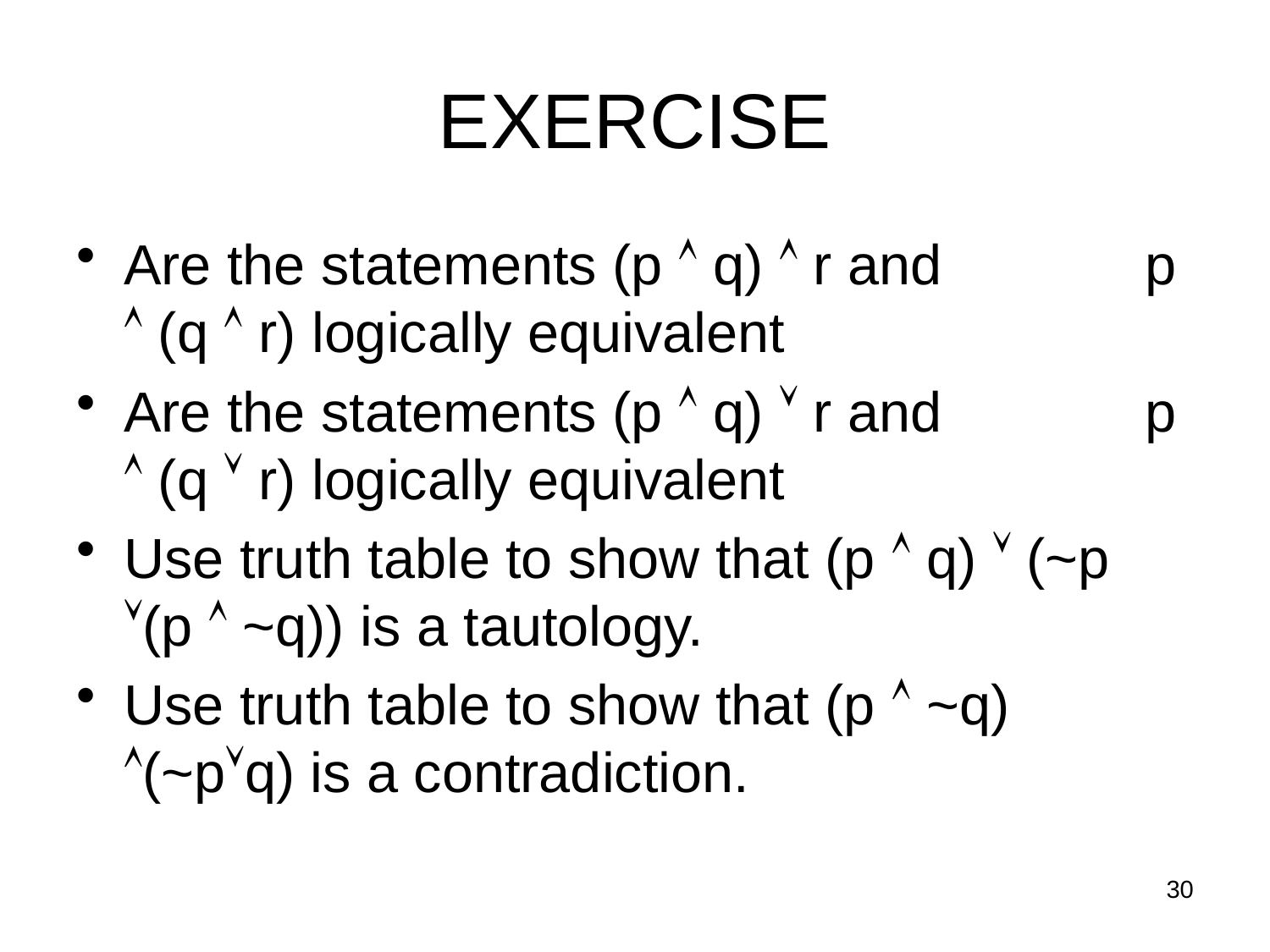

# EXERCISE
Are the statements (p ∧ q) ∧ r and             p ∧ (q ∧ r) logically equivalent
Are the statements (p ∧ q) ∨ r and             p ∧ (q ∨ r) logically equivalent
Use truth table to show that (p ∧ q) ∨ (~p ∨(p ∧ ~q)) is a tautology.
Use truth table to show that (p ∧ ~q) ∧(~p∨q) is a contradiction.

30